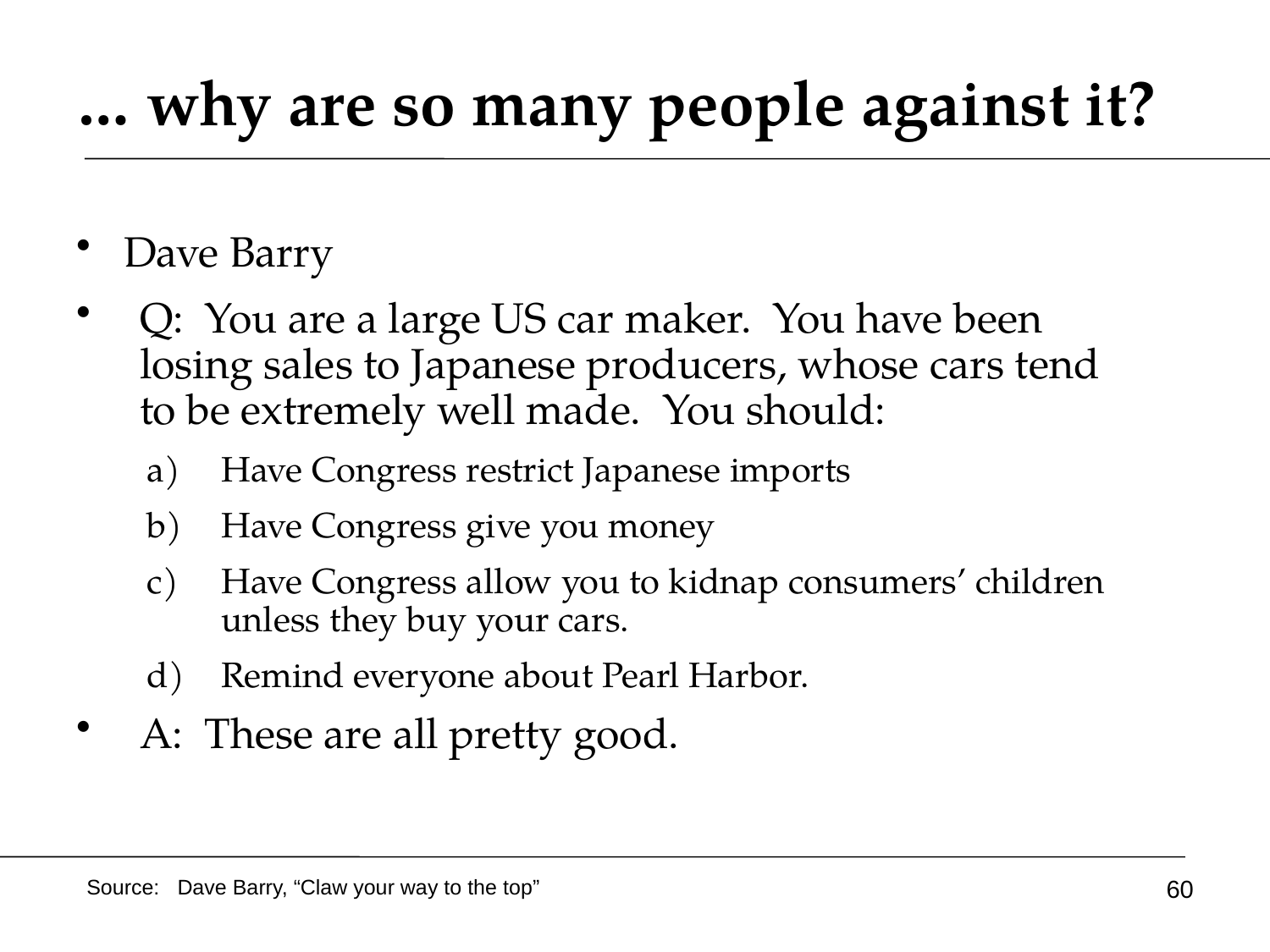

… why are so many people against it?
Dave Barry
Q:  You are a large US car maker.  You have been losing sales to Japanese producers, whose cars tend to be extremely well made.  You should:
Have Congress restrict Japanese imports
Have Congress give you money
Have Congress allow you to kidnap consumers’ children unless they buy your cars.
Remind everyone about Pearl Harbor.
A:  These are all pretty good.
60
Source:   Dave Barry, “Claw your way to the top”